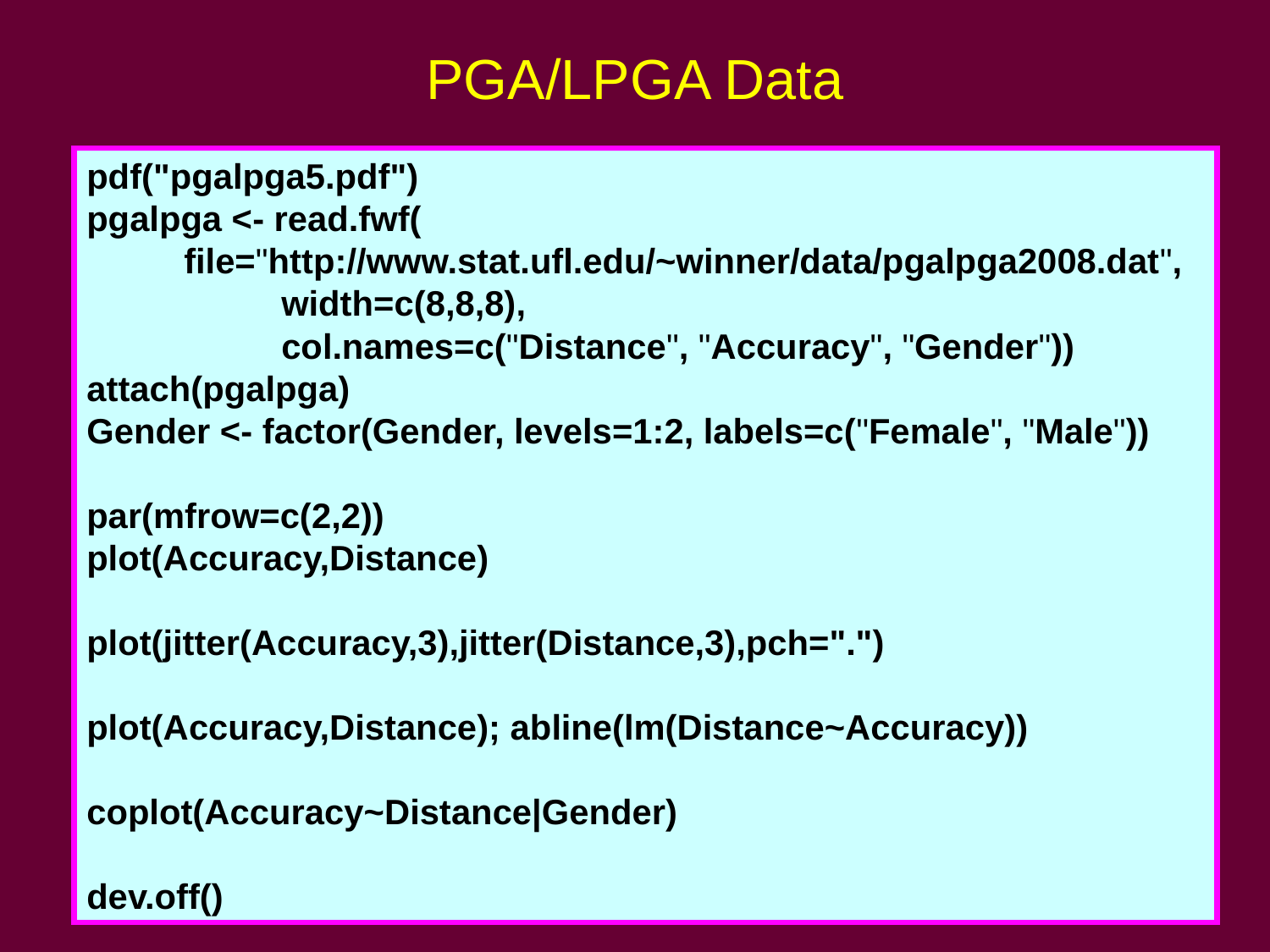

# PGA/LPGA Data
pdf("pgalpga5.pdf")
pgalpga <- read.fwf(
          file="http://www.stat.ufl.edu/~winner/data/pgalpga2008.dat",
                    width=c(8,8,8),
                    col.names=c("Distance", "Accuracy", "Gender"))
attach(pgalpga)
Gender <- factor(Gender, levels=1:2, labels=c("Female", "Male"))

par(mfrow=c(2,2))
plot(Accuracy,Distance)

plot(jitter(Accuracy,3),jitter(Distance,3),pch=".")

plot(Accuracy,Distance); abline(lm(Distance~Accuracy))

coplot(Accuracy~Distance|Gender)

dev.off()